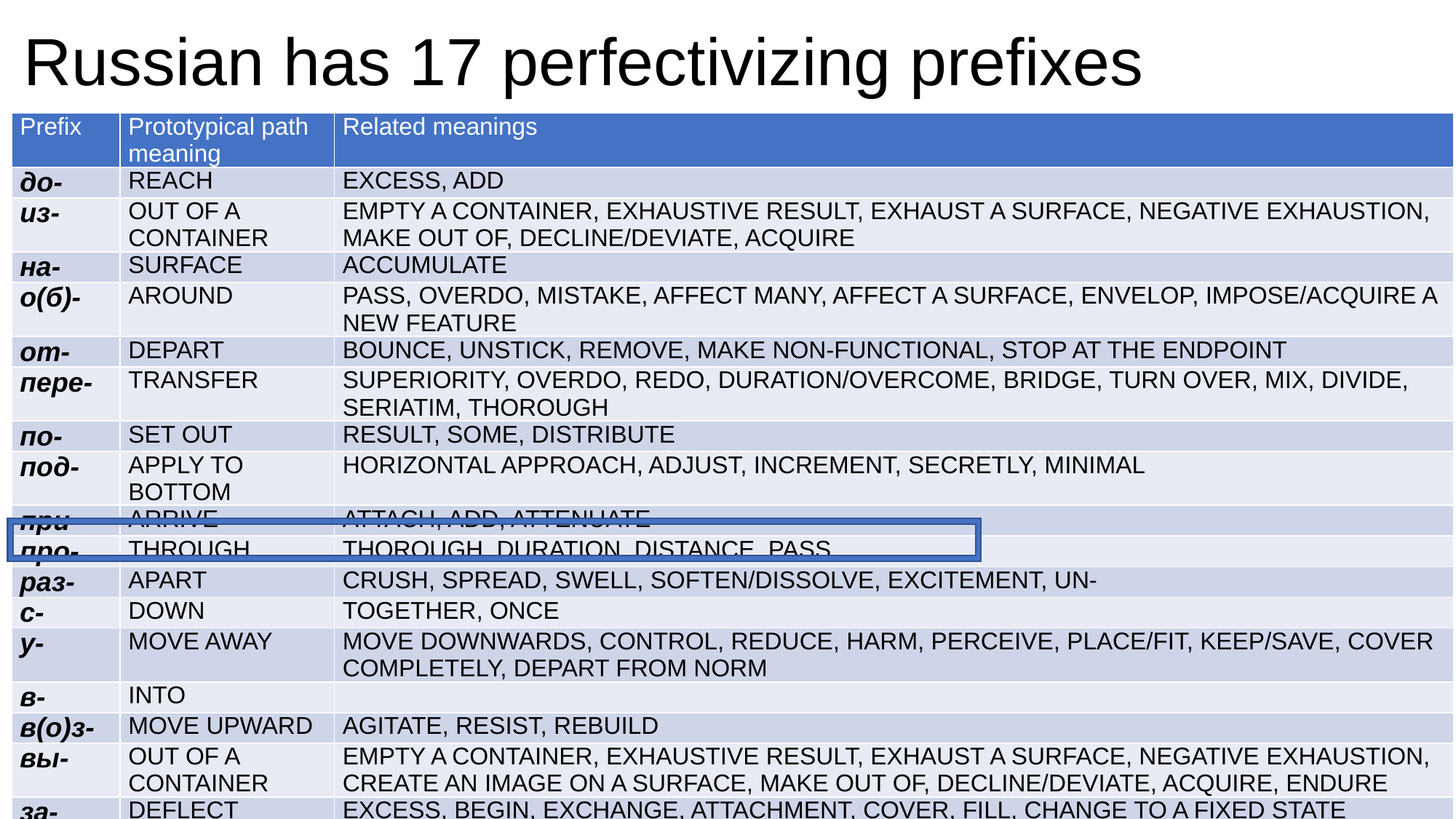

# Russian has 17 perfectivizing prefixes
| Prefix | Prototypical path meaning | Related meanings |
| --- | --- | --- |
| до‑ | reach | excess, add |
| из‑ | out of a container | empty a container, exhaustive result, exhaust a surface, negative exhaustion, make out of, decline/deviate, acquire |
| на‑ | surface | accumulate |
| o(б)‑ | around | pass, overdo, mistake, affect many, affect a surface, envelop, impose/acquire a new feature |
| oт‑ | depart | bounce, unstick, remove, make non-functional, stop at the endpoint |
| пере‑ | transfer | superiority, overdo, redo, duration/overcome, bridge, turn over, mix, divide, seriatim, thorough |
| пo‑ | set out | result, some, distribute |
| под‑ | apply to bottom | horizontal approach, adjust, increment, secretly, minimal |
| при‑ | arrive | attach, add, attenuate |
| про‑ | through | thorough, duration, distance, pass |
| раз‑ | apart | crush, spread, swell, soften/dissolve, excitement, un‑ |
| с‑ | down | together, once |
| у‑ | move away | move downwards, control, reduce, harm, perceive, place/fit, keep/save, cover completely, depart from norm |
| в‑ | into |  |
| в(o)з‑ | move upward | agitate, resist, rebuild |
| вы‑ | out of a container | empty a container, exhaustive result, exhaust a surface, negative exhaustion, create an image on a surface, make out of, decline/deviate, acquire, endure |
| зa‑ | deflect | excess, begin, exchange, attachment, cover, fill, change to a fixed state |